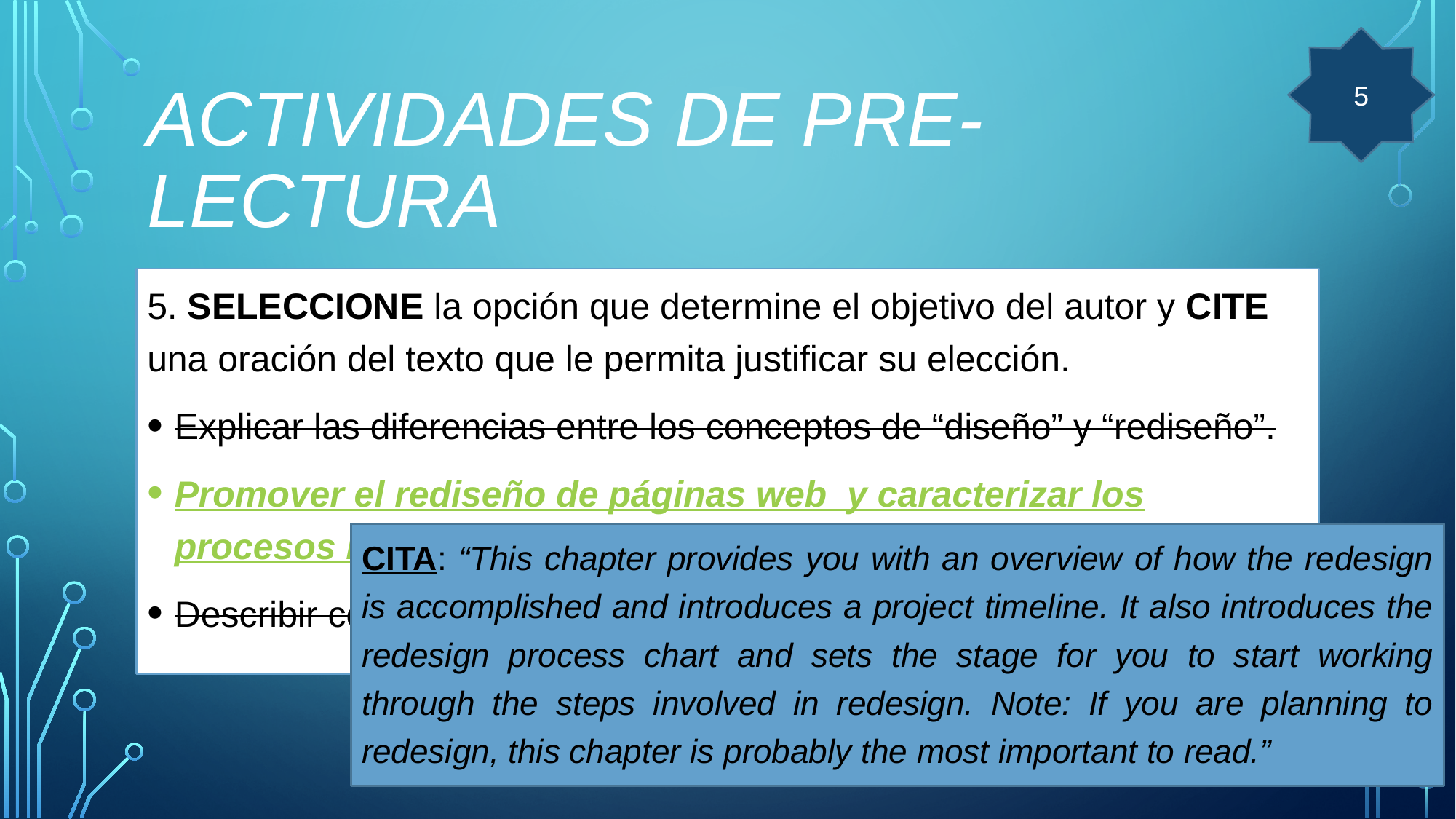

5
# ACTIVIDADES DE PRE-LECTURA
5. SELECCIONE la opción que determine el objetivo del autor y CITE una oración del texto que le permita justificar su elección.
Explicar las diferencias entre los conceptos de “diseño” y “rediseño”.
Promover el rediseño de páginas web  y caracterizar los procesos necesarios para tal fin.
Describir cómo mejorar visualmente una página web.

CITA: “This chapter provides you with an overview of how the redesign is accomplished and introduces a project timeline. It also introduces the redesign process chart and sets the stage for you to start working through the steps involved in redesign. Note: If you are planning to redesign, this chapter is probably the most important to read.”